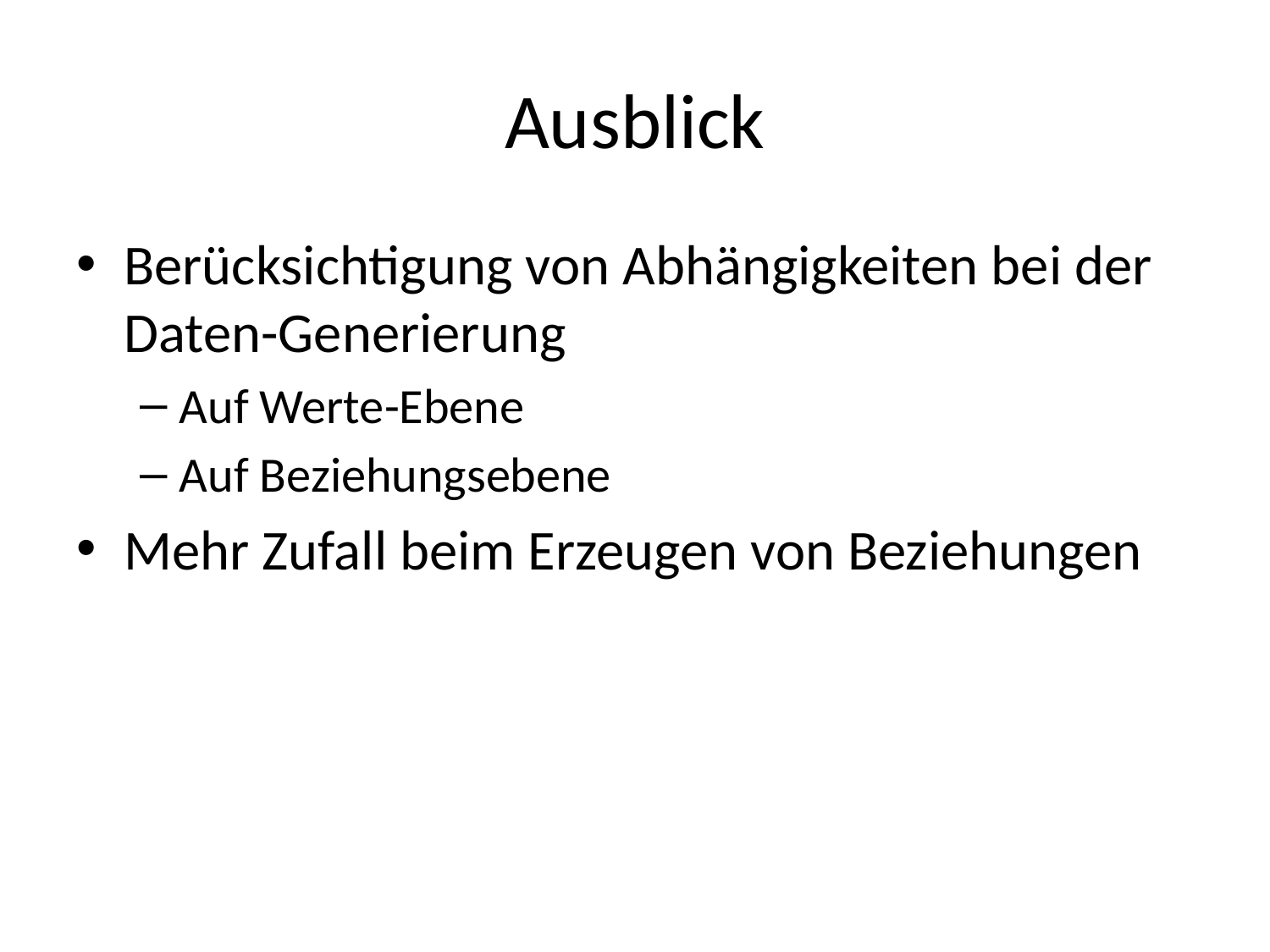

# Ausblick
Berücksichtigung von Abhängigkeiten bei der Daten-Generierung
Auf Werte-Ebene
Auf Beziehungsebene
Mehr Zufall beim Erzeugen von Beziehungen